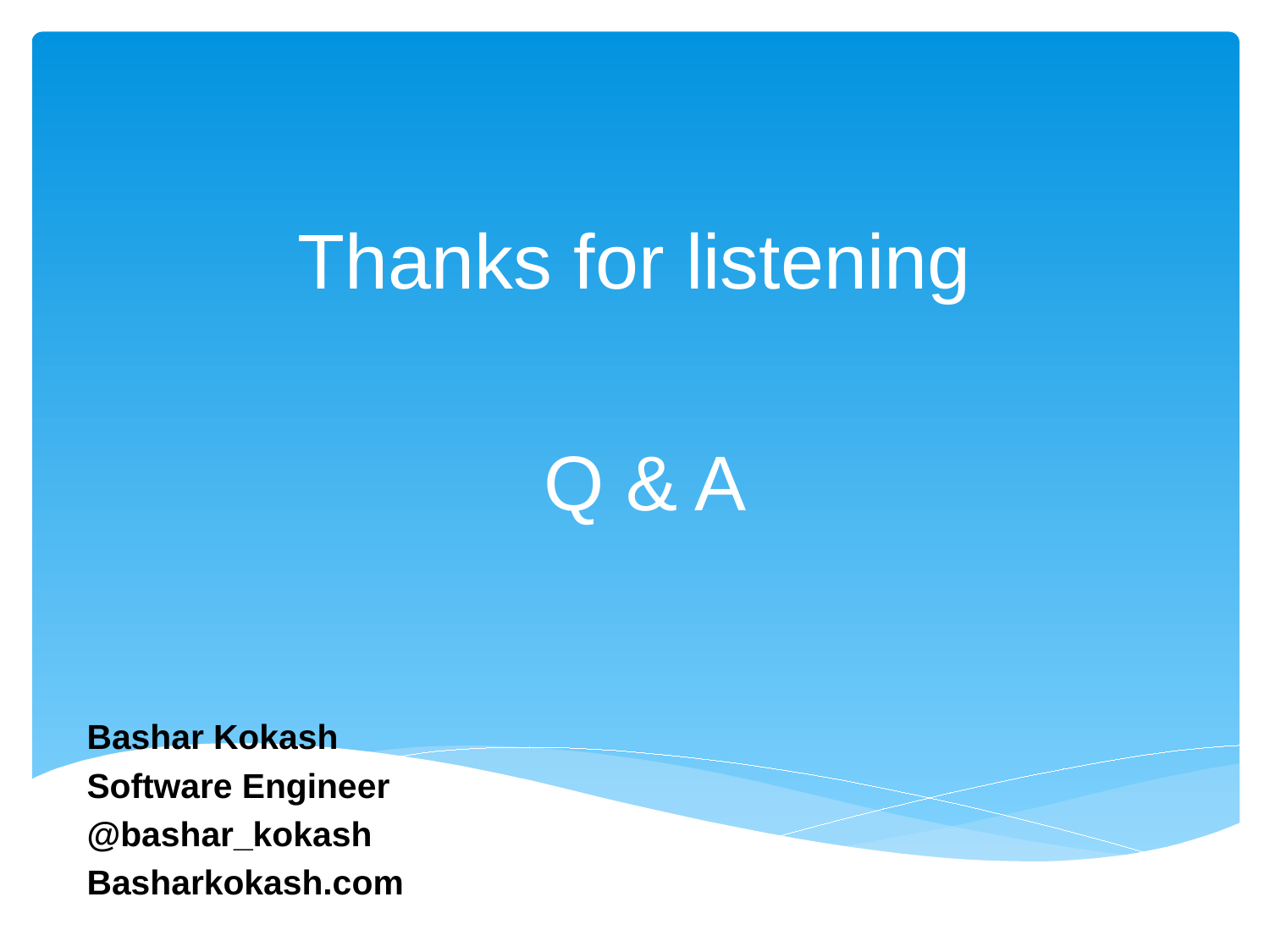

# Thanks for listening
Q & A
Bashar Kokash
Software Engineer
@bashar_kokash
Basharkokash.com